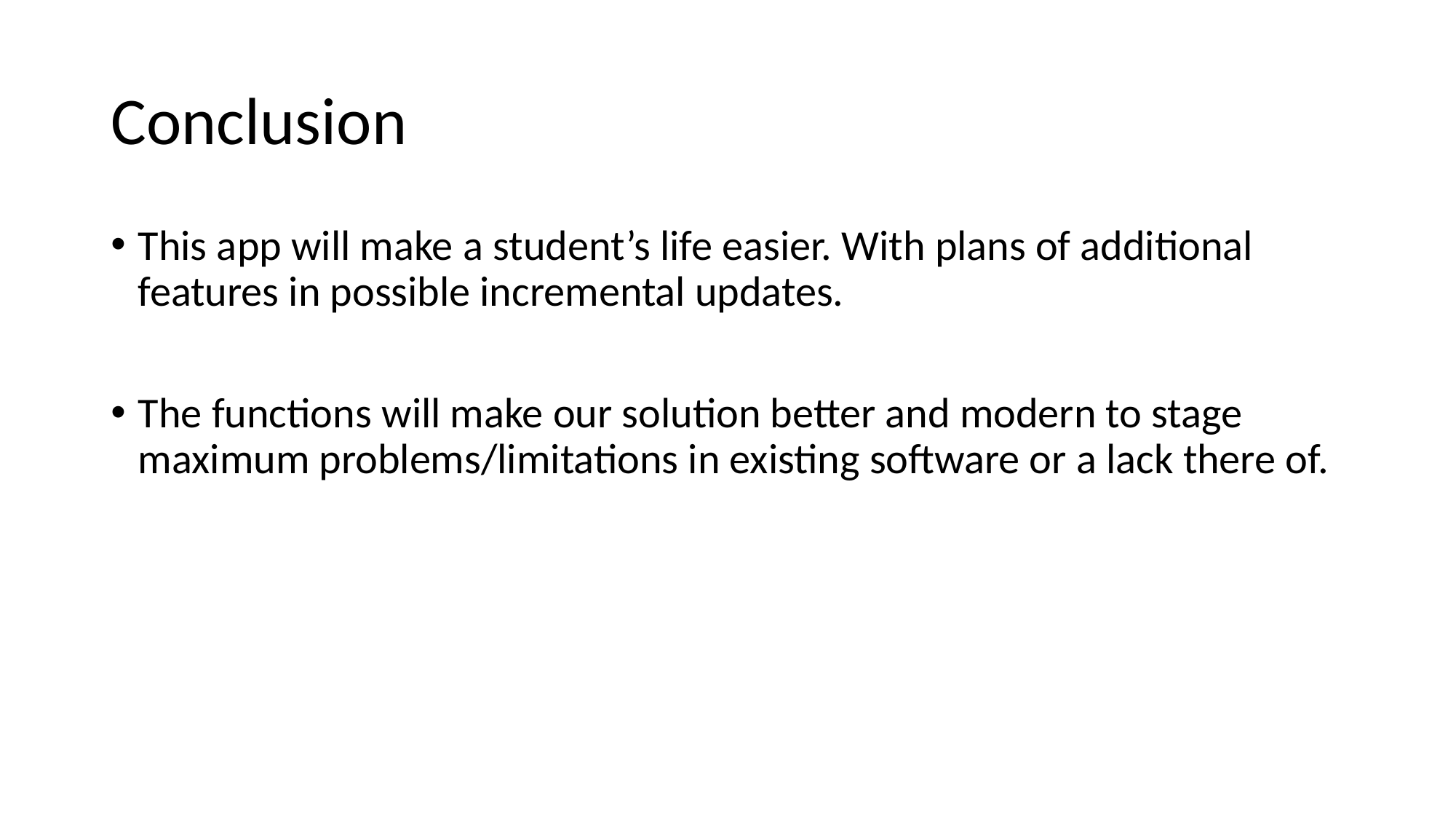

# Conclusion
This app will make a student’s life easier. With plans of additional features in possible incremental updates.

The functions will make our solution better and modern to stage maximum problems/limitations in existing software or a lack there of.